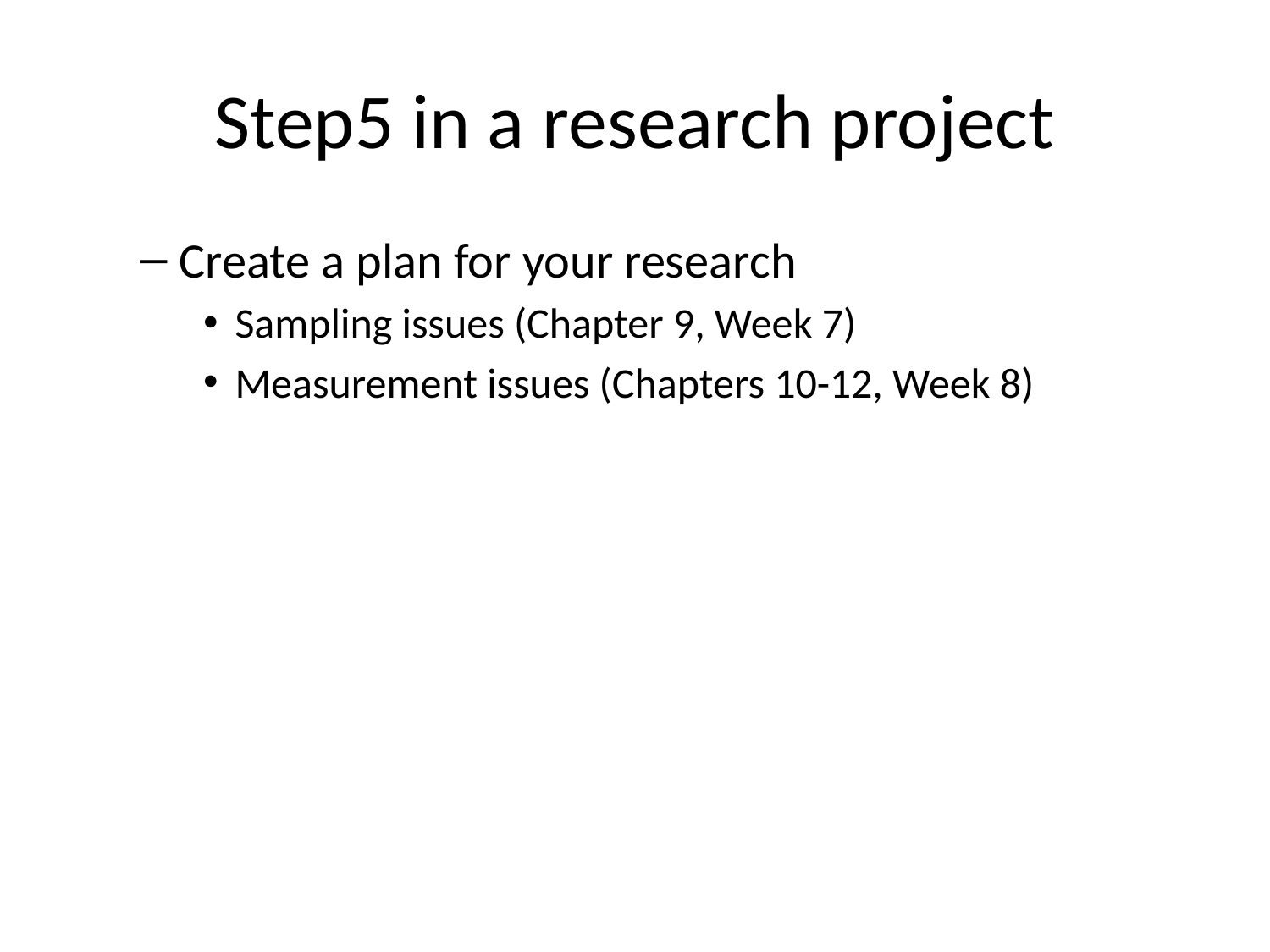

# Step5 in a research project
Create a plan for your research
Sampling issues (Chapter 9, Week 7)
Measurement issues (Chapters 10-12, Week 8)